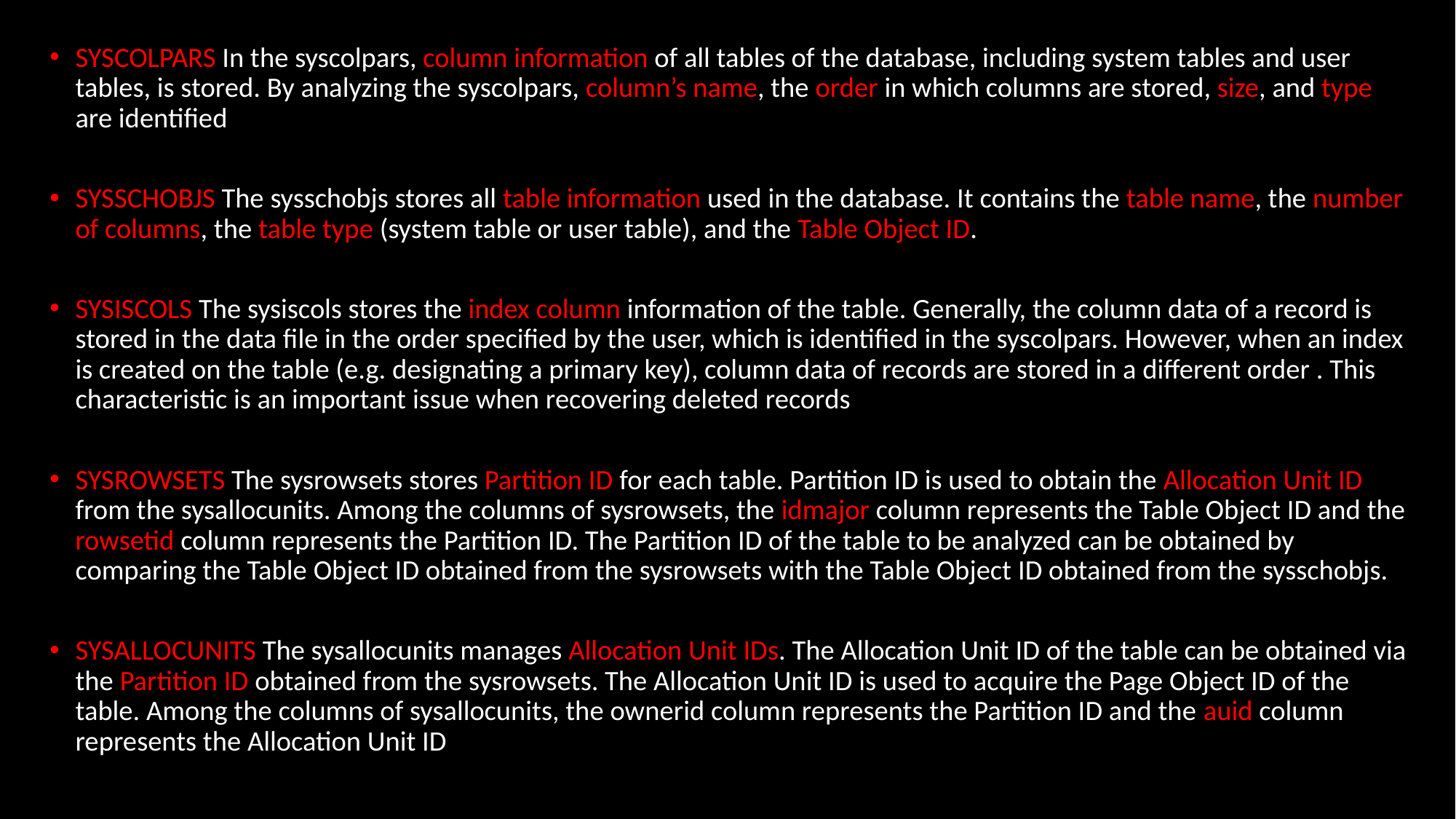

SYSCOLPARS In the syscolpars, column information of all tables of the database, including system tables and user tables, is stored. By analyzing the syscolpars, column’s name, the order in which columns are stored, size, and type are identified

SYSSCHOBJS The sysschobjs stores all table information used in the database. It contains the table name, the number of columns, the table type (system table or user table), and the Table Object ID.

SYSISCOLS The sysiscols stores the index column information of the table. Generally, the column data of a record is stored in the data file in the order specified by the user, which is identified in the syscolpars. However, when an index is created on the table (e.g. designating a primary key), column data of records are stored in a different order . This characteristic is an important issue when recovering deleted records

SYSROWSETS The sysrowsets stores Partition ID for each table. Partition ID is used to obtain the Allocation Unit ID from the sysallocunits. Among the columns of sysrowsets, the idmajor column represents the Table Object ID and the rowsetid column represents the Partition ID. The Partition ID of the table to be analyzed can be obtained by comparing the Table Object ID obtained from the sysrowsets with the Table Object ID obtained from the sysschobjs.

SYSALLOCUNITS The sysallocunits manages Allocation Unit IDs. The Allocation Unit ID of the table can be obtained via the Partition ID obtained from the sysrowsets. The Allocation Unit ID is used to acquire the Page Object ID of the table. Among the columns of sysallocunits, the ownerid column represents the Partition ID and the auid column represents the Allocation Unit ID